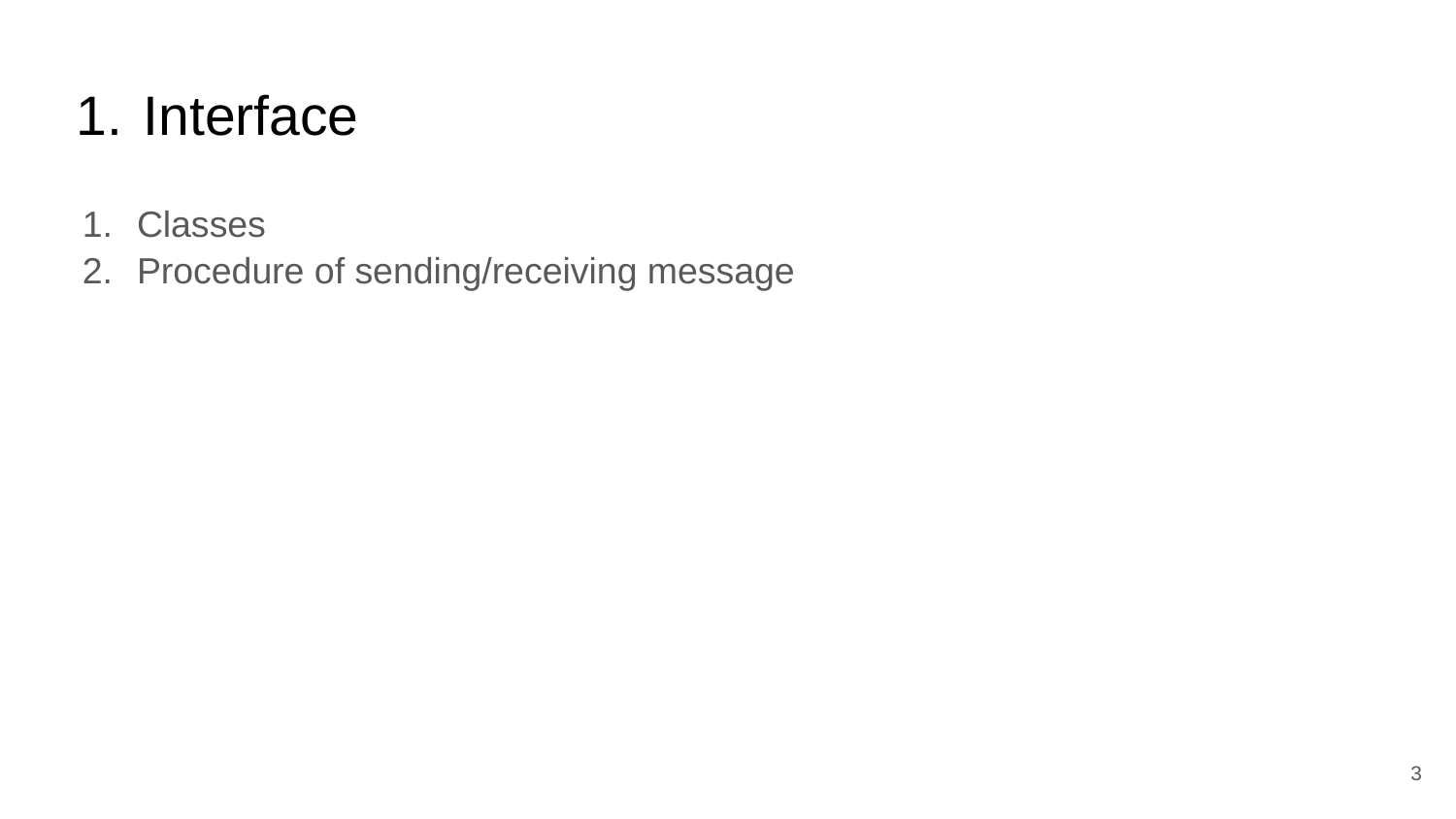

# Interface
Classes
Procedure of sending/receiving message
3